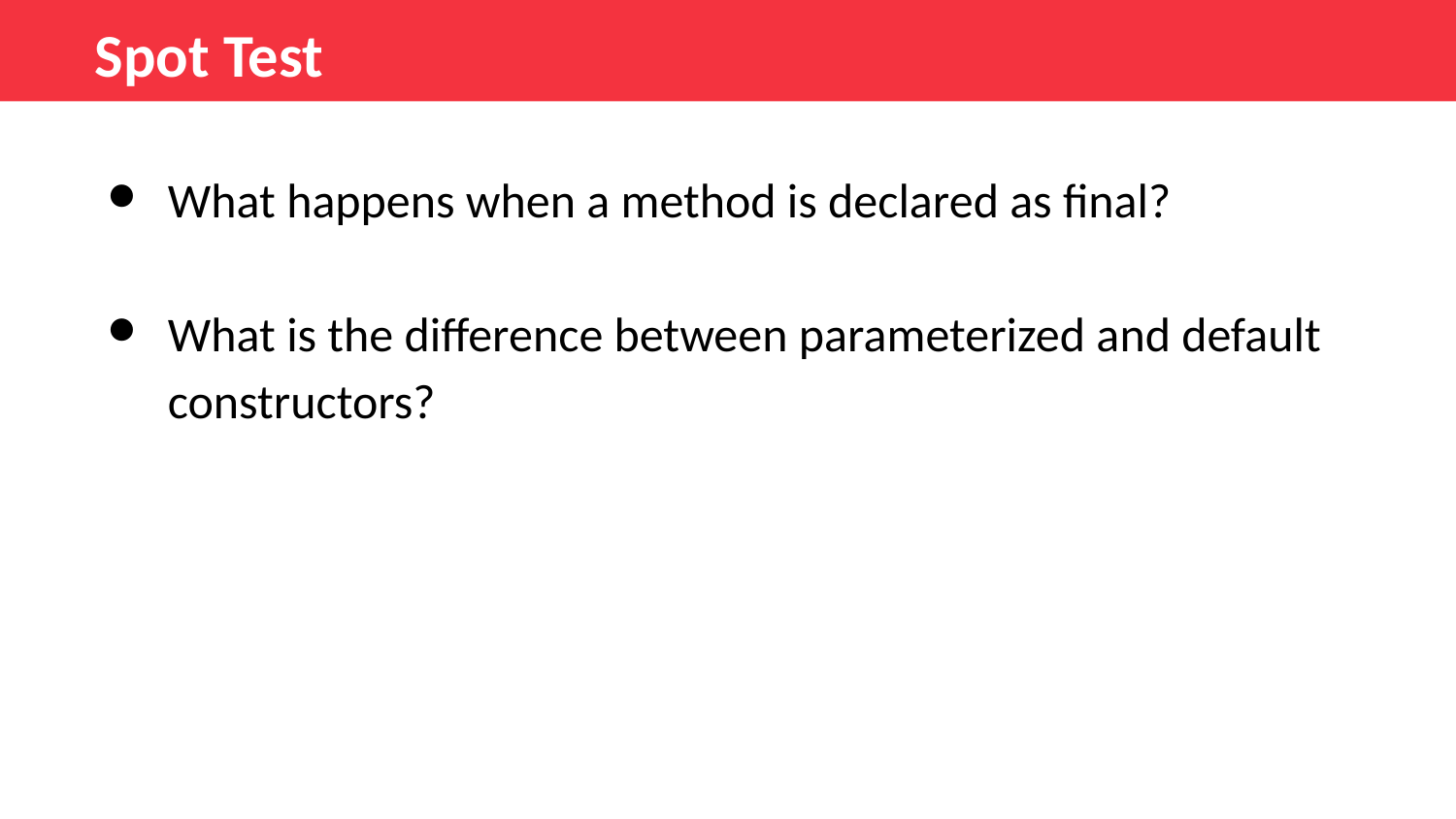

Spot Test

What happens when a method is declared as final?

What is the difference between parameterized and default constructors?